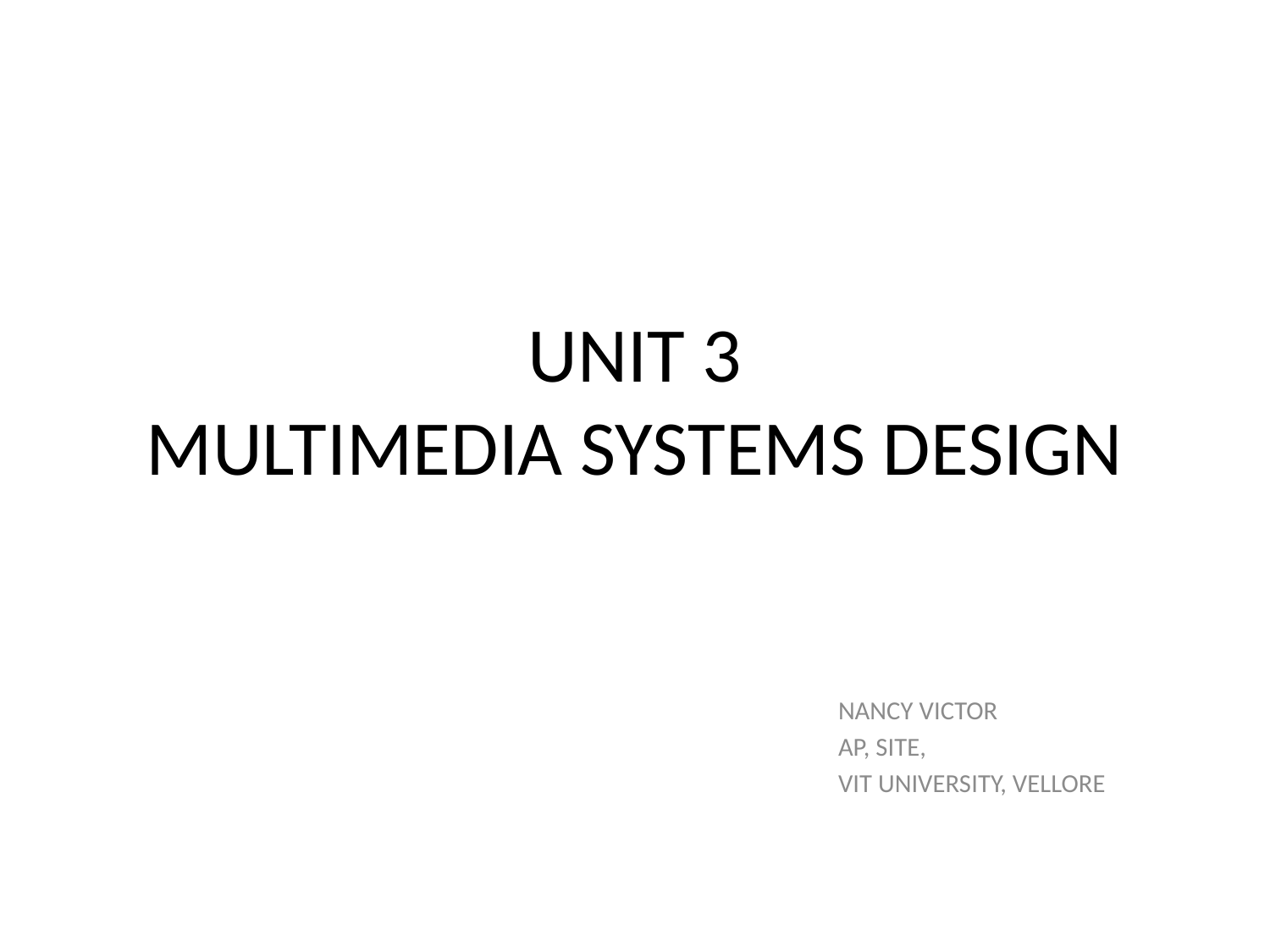

# UNIT 3 MULTIMEDIA SYSTEMS DESIGN
NANCY VICTOR
AP, SITE,
VIT UNIVERSITY, VELLORE